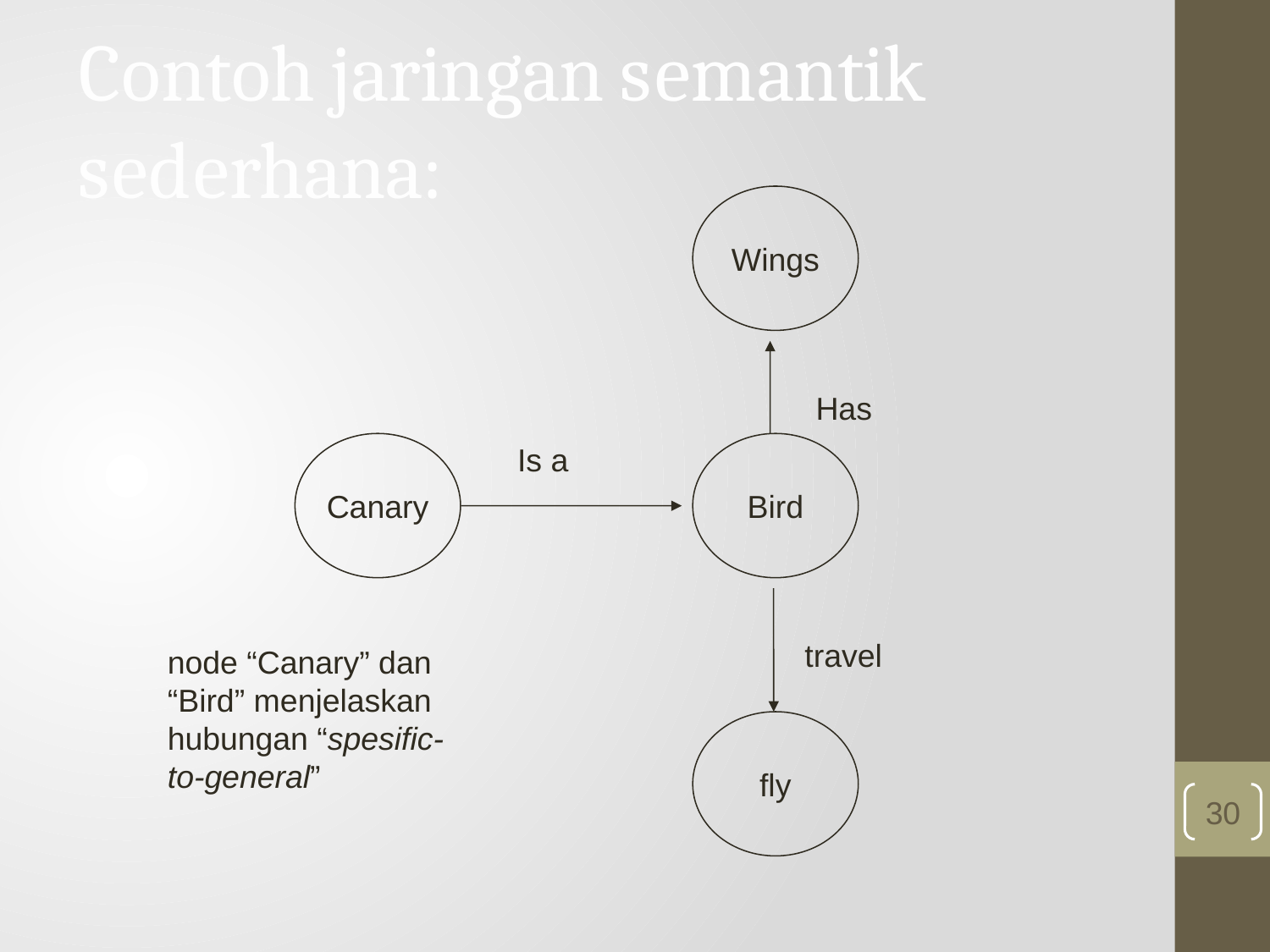

# Contoh jaringan semantik sederhana:
Wings

Has
Canary
Is a
Bird

travel
fly
node “Canary” dan “Bird” menjelaskan hubungan “spesific-to-general”
30